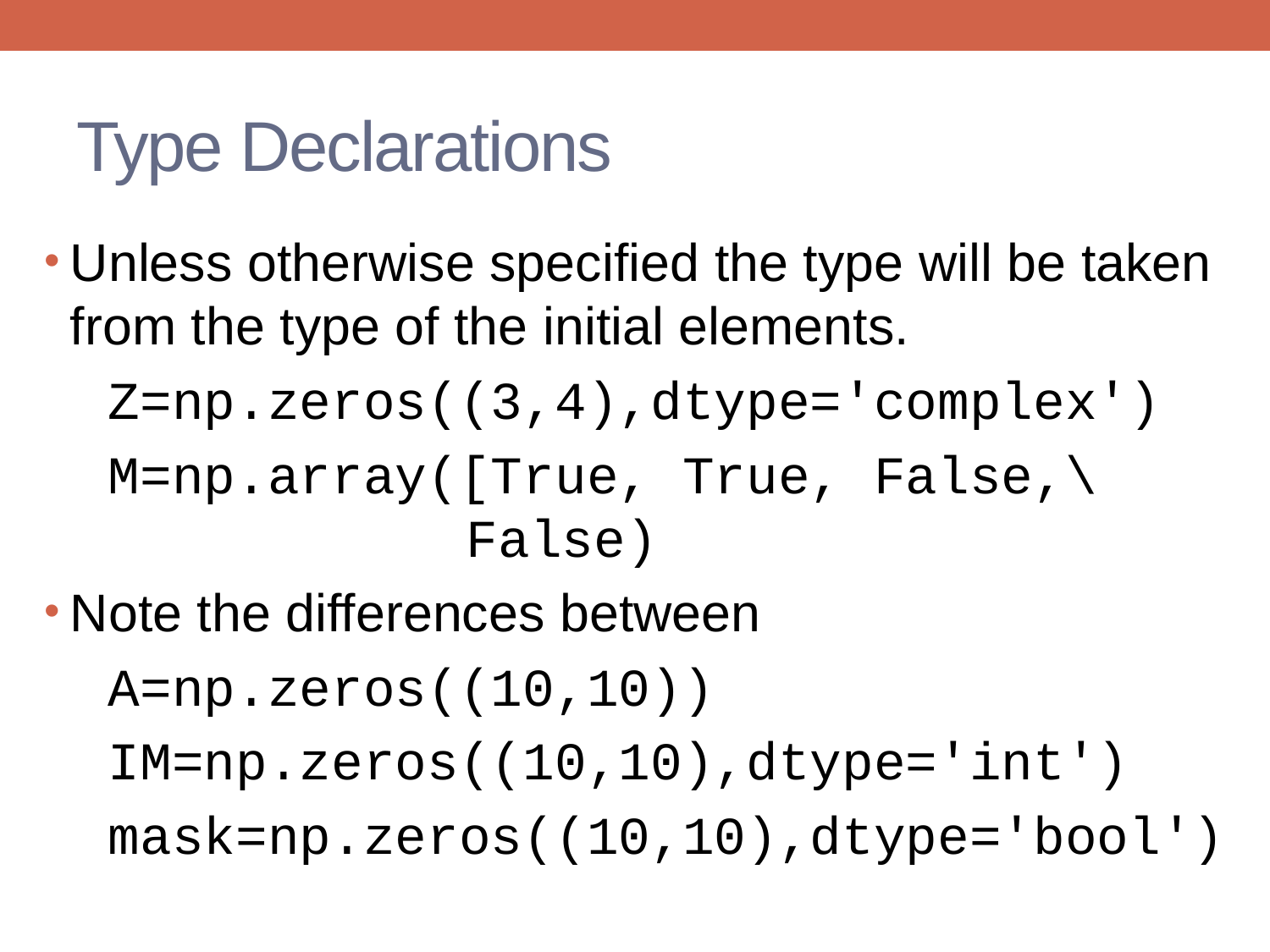

# Type Declarations
Unless otherwise specified the type will be taken from the type of the initial elements.
  Z=np.zeros((3,4),dtype='complex')
  M=np.array([True, True, False,\  	     			  False)
Note the differences between
  A=np.zeros((10,10))
  IM=np.zeros((10,10),dtype='int')
  mask=np.zeros((10,10),dtype='bool')